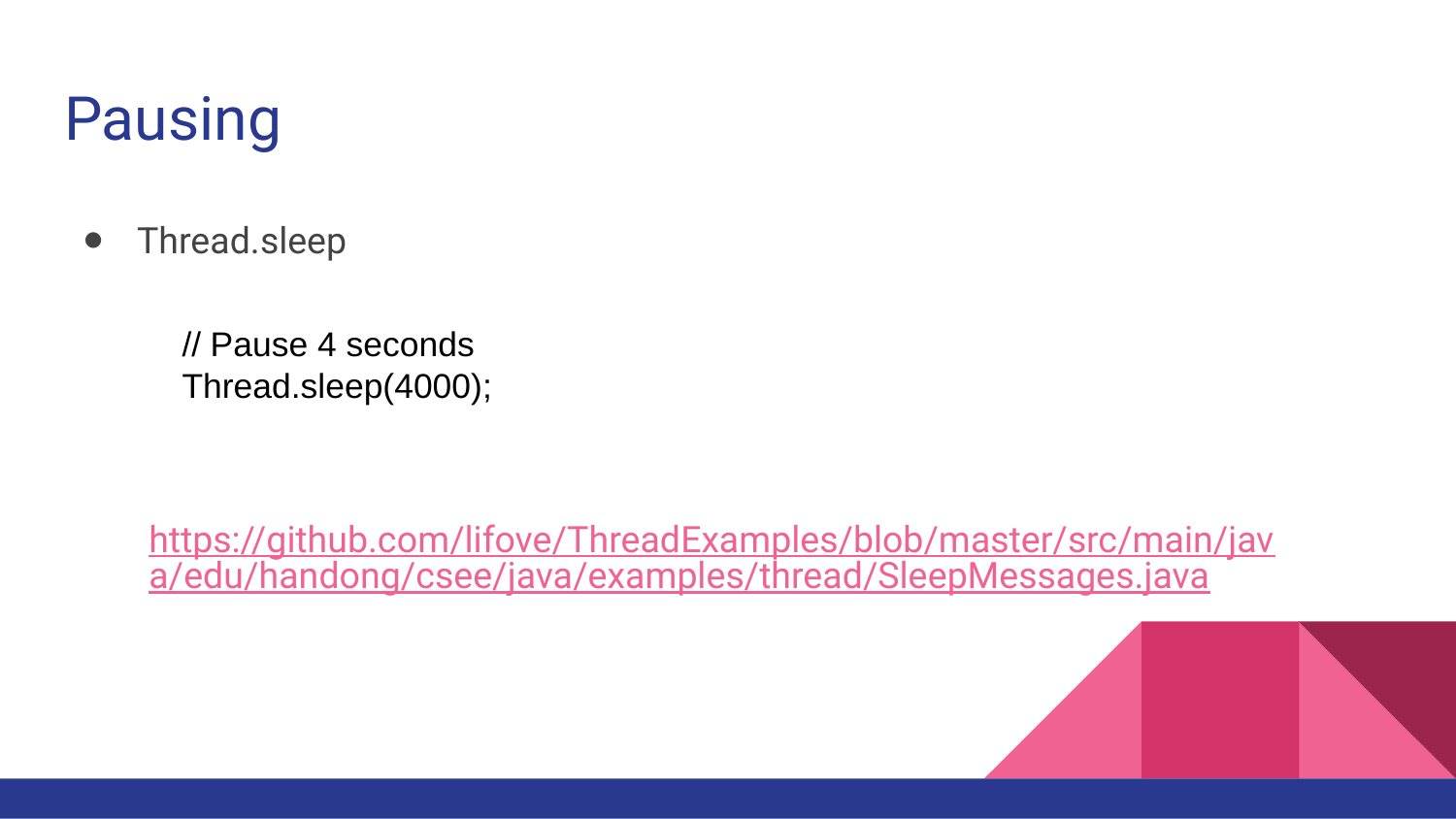

# Pausing
Thread.sleep
// Pause 4 seconds
Thread.sleep(4000);
https://github.com/lifove/ThreadExamples/blob/master/src/main/java/edu/handong/csee/java/examples/thread/SleepMessages.java